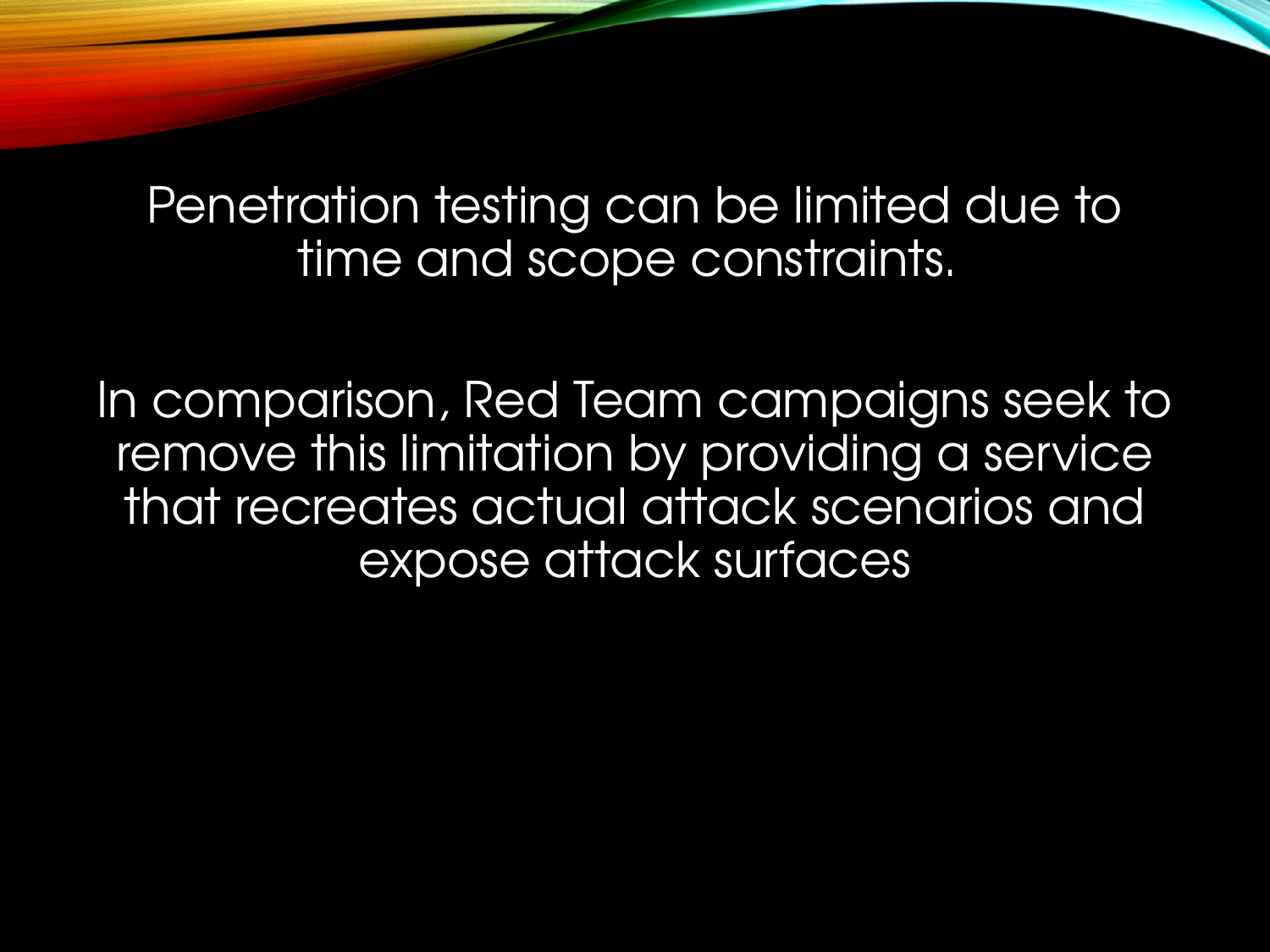

Penetration testing can be limited due to time and scope constraints.

In comparison, Red Team campaigns seek to remove this limitation by providing a service that recreates actual attack scenarios and expose attack surfaces